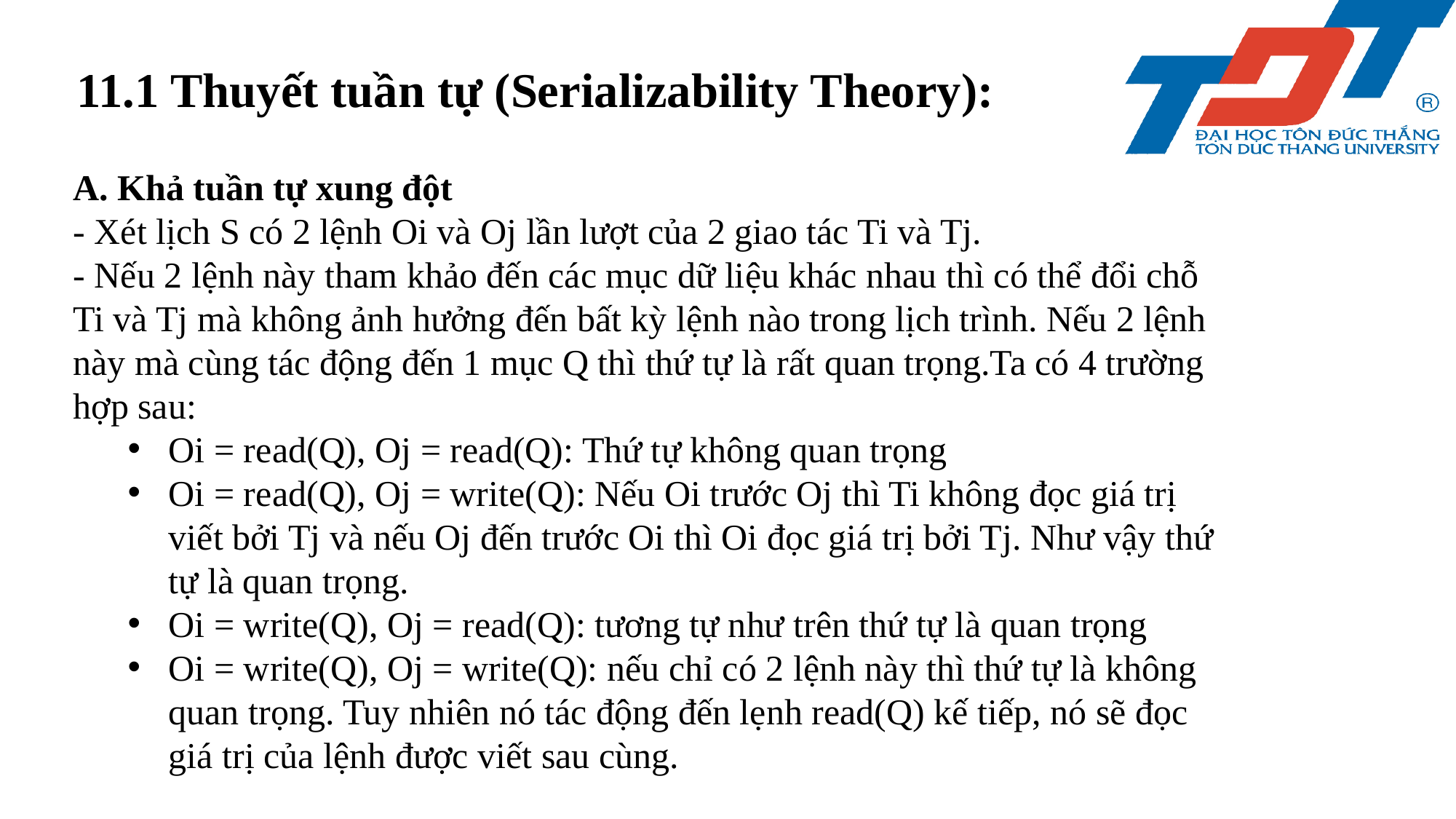

11.1 Thuyết tuần tự (Serializability Theory):
A. Khả tuần tự xung đột
- Xét lịch S có 2 lệnh Oi và Oj lần lượt của 2 giao tác Ti và Tj.
- Nếu 2 lệnh này tham khảo đến các mục dữ liệu khác nhau thì có thể đổi chỗ Ti và Tj mà không ảnh hưởng đến bất kỳ lệnh nào trong lịch trình. Nếu 2 lệnh này mà cùng tác động đến 1 mục Q thì thứ tự là rất quan trọng.Ta có 4 trường hợp sau:
Oi = read(Q), Oj = read(Q): Thứ tự không quan trọng
Oi = read(Q), Oj = write(Q): Nếu Oi trước Oj thì Ti không đọc giá trị viết bởi Tj và nếu Oj đến trước Oi thì Oi đọc giá trị bởi Tj. Như vậy thứ tự là quan trọng.
Oi = write(Q), Oj = read(Q): tương tự như trên thứ tự là quan trọng
Oi = write(Q), Oj = write(Q): nếu chỉ có 2 lệnh này thì thứ tự là không quan trọng. Tuy nhiên nó tác động đến lẹnh read(Q) kế tiếp, nó sẽ đọc giá trị của lệnh được viết sau cùng.